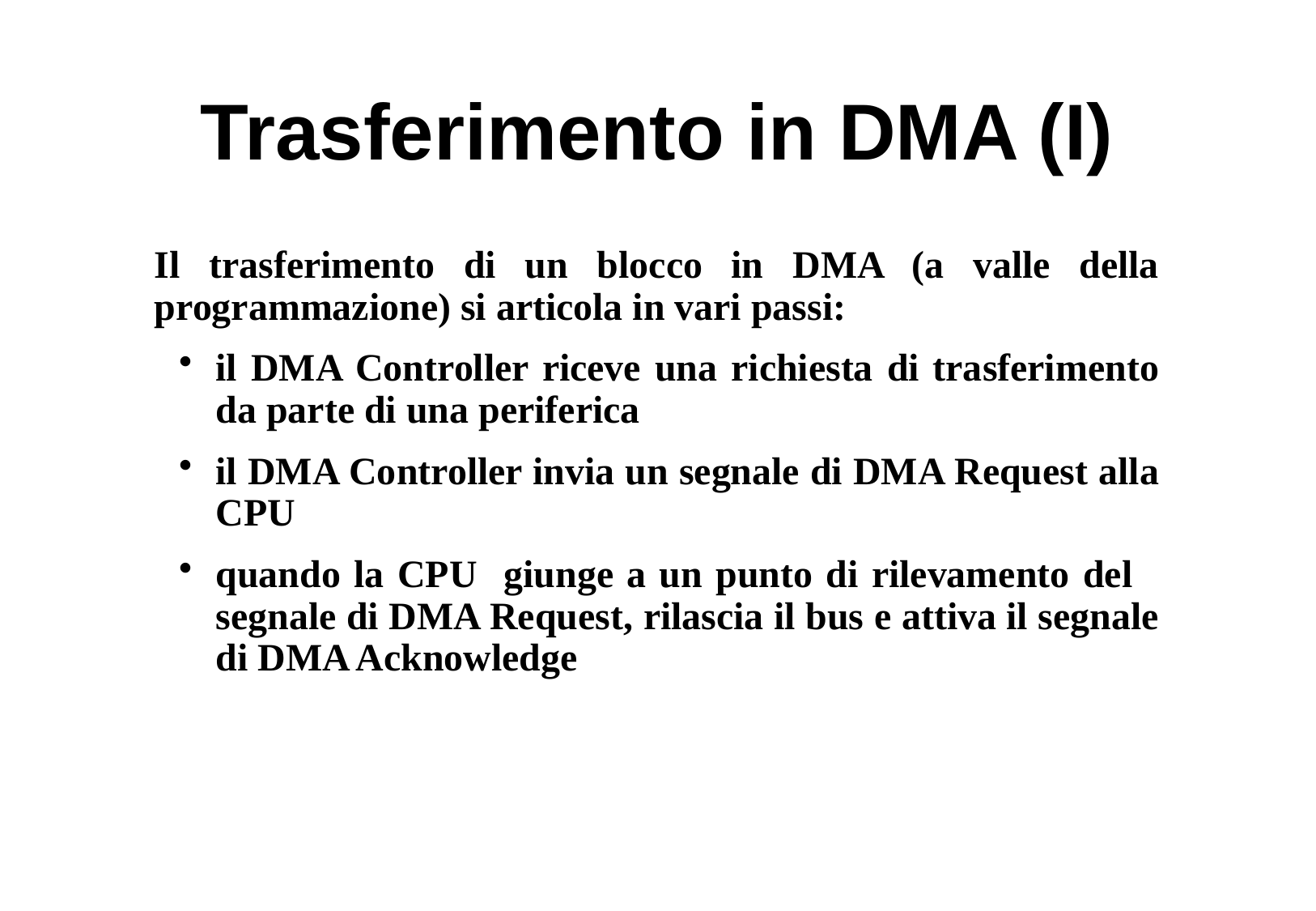

# Trasferimento in DMA (I)
Il trasferimento di un blocco in DMA (a valle della programmazione) si articola in vari passi:
il DMA Controller riceve una richiesta di trasferimento da parte di una periferica
il DMA Controller invia un segnale di DMA Request alla CPU
quando la CPU  giunge a un punto di rilevamento del   segnale di DMA Request, rilascia il bus e attiva il segnale di DMA Acknowledge